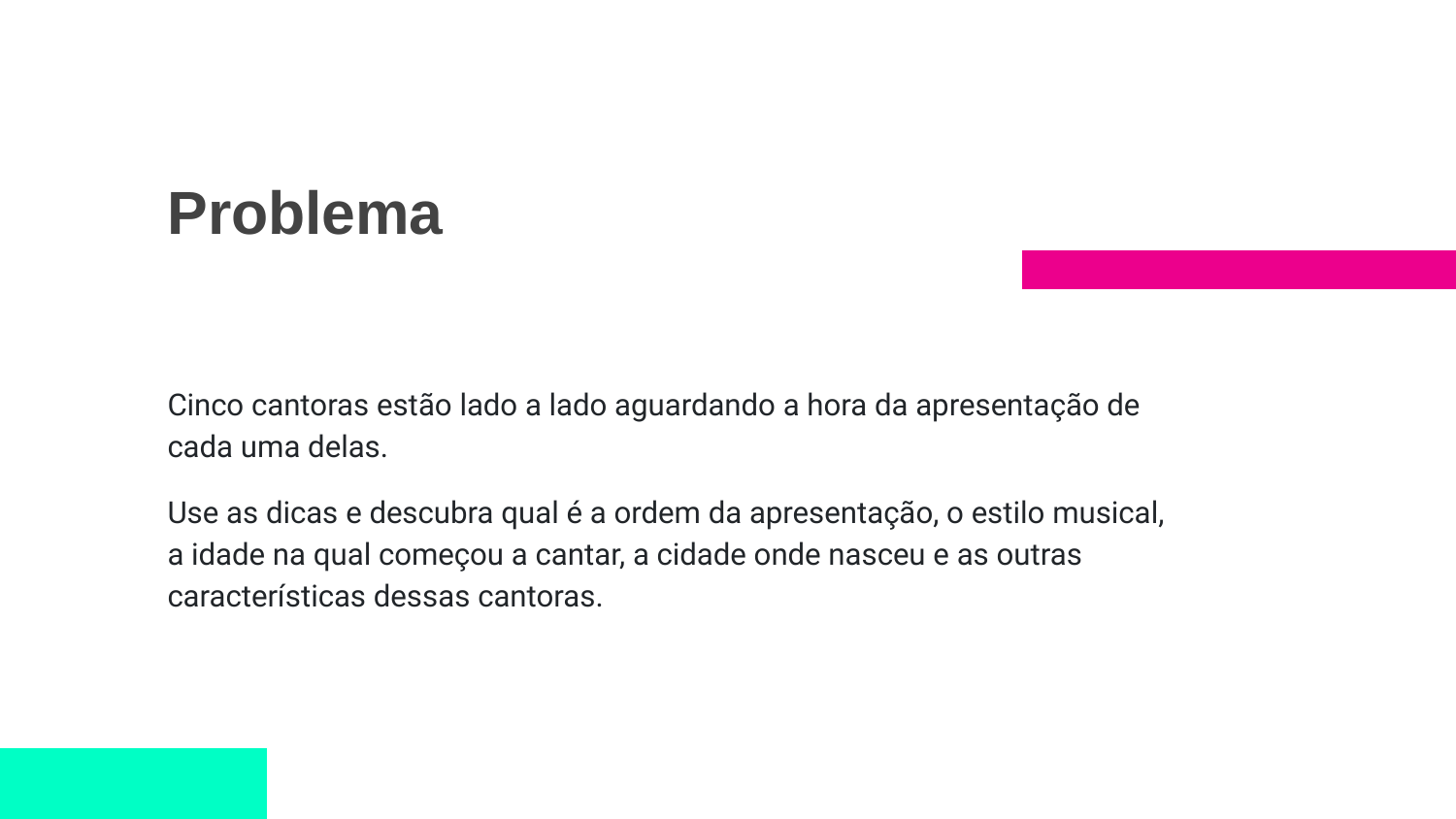

Problema
Cinco cantoras estão lado a lado aguardando a hora da apresentação de cada uma delas.
Use as dicas e descubra qual é a ordem da apresentação, o estilo musical, a idade na qual começou a cantar, a cidade onde nasceu e as outras características dessas cantoras.